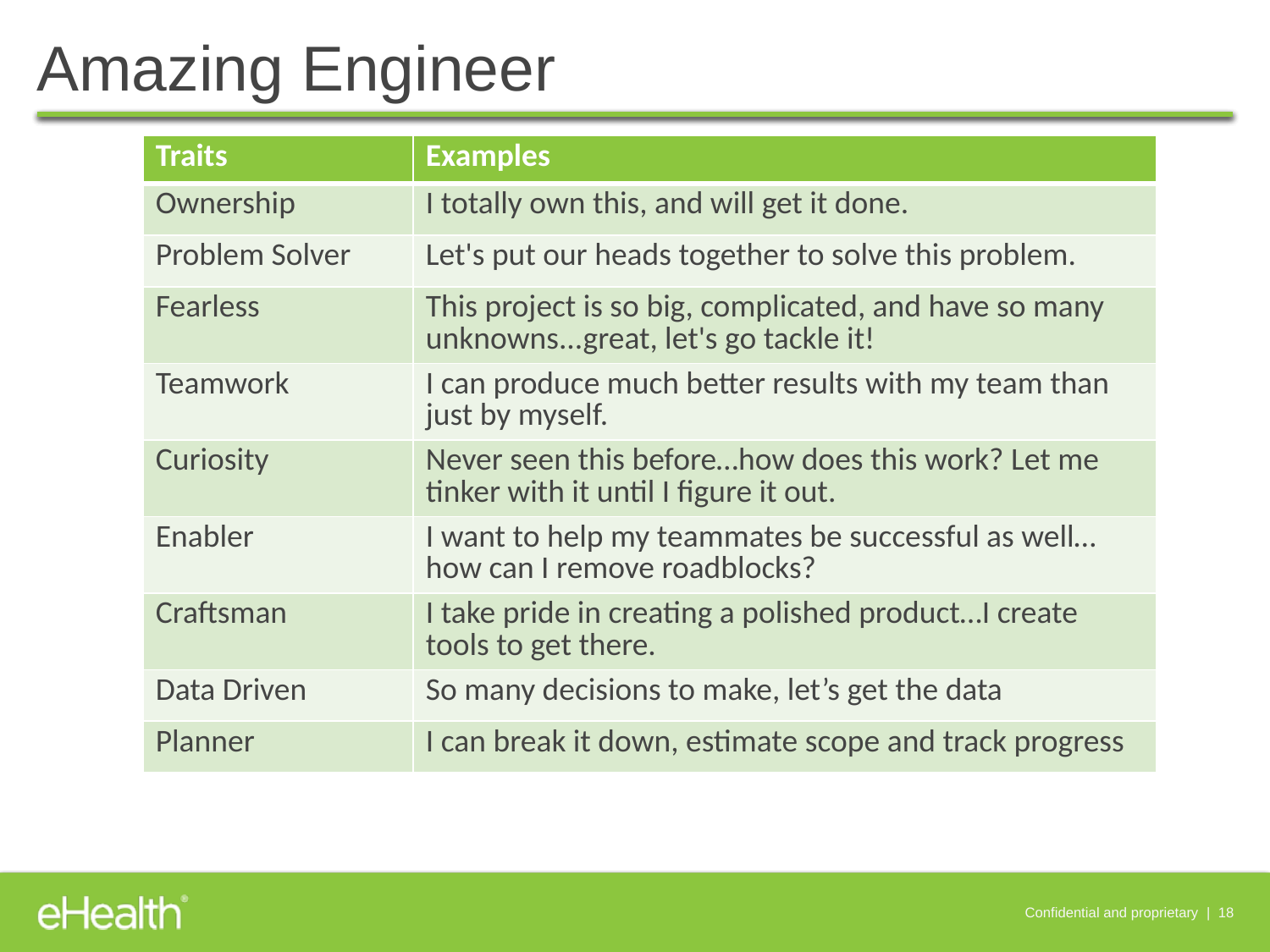

# Amazing Engineer
| Traits | Examples |
| --- | --- |
| Ownership | I totally own this, and will get it done. |
| Problem Solver | Let's put our heads together to solve this problem. |
| Fearless | This project is so big, complicated, and have so many unknowns...great, let's go tackle it! |
| Teamwork | I can produce much better results with my team than just by myself. |
| Curiosity | Never seen this before…how does this work? Let me tinker with it until I figure it out. |
| Enabler | I want to help my teammates be successful as well…how can I remove roadblocks? |
| Craftsman | I take pride in creating a polished product…I create tools to get there. |
| Data Driven | So many decisions to make, let’s get the data |
| Planner | I can break it down, estimate scope and track progress |
Confidential and proprietary  |  18